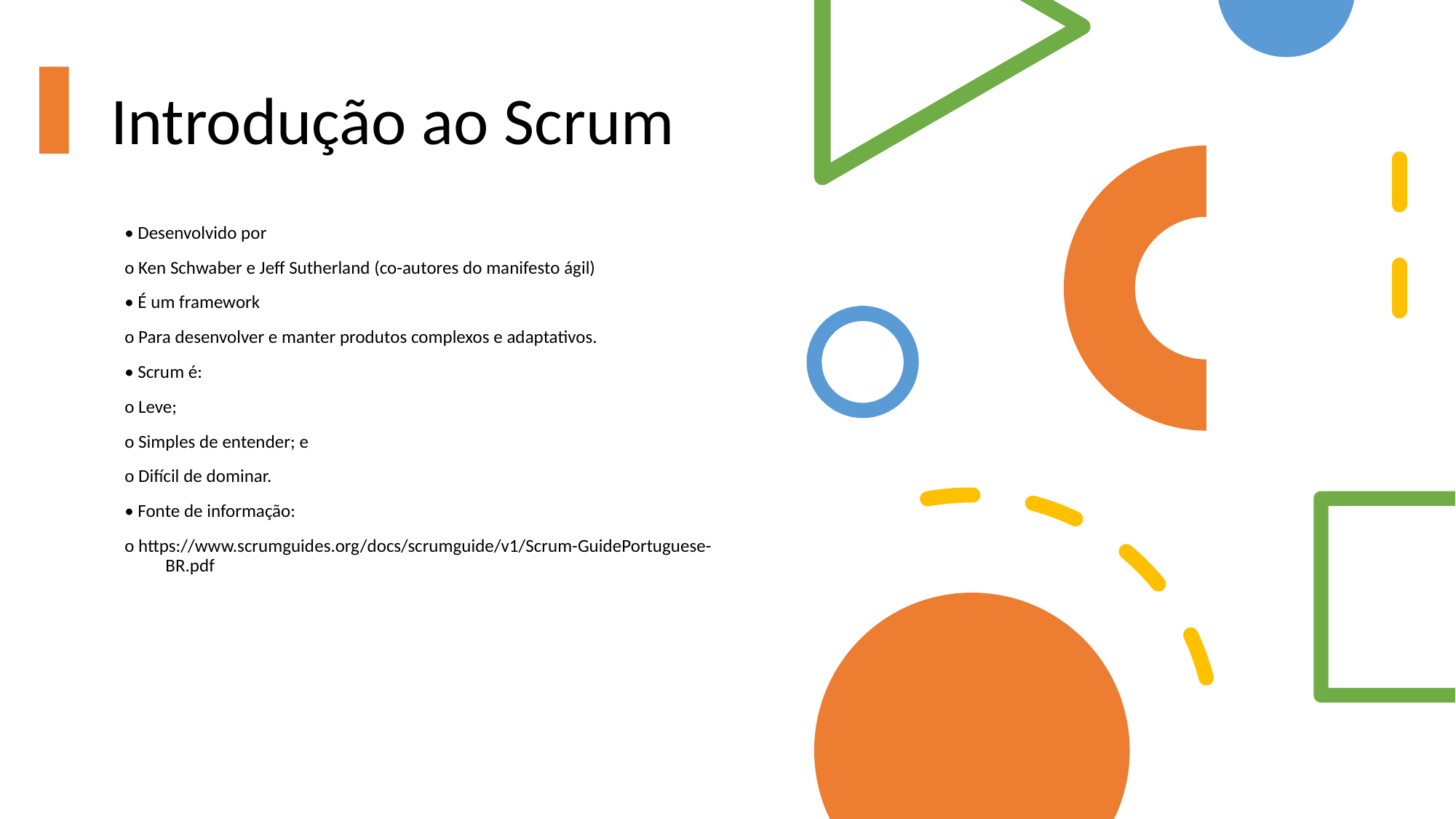

# Introdução ao Scrum

• Desenvolvido por
o Ken Schwaber e Jeff Sutherland (co-autores do manifesto ágil)
• É um framework
o Para desenvolver e manter produtos complexos e adaptativos.
• Scrum é:
o Leve;
o Simples de entender; e
o Difícil de dominar.
• Fonte de informação:
o https://www.scrumguides.org/docs/scrumguide/v1/Scrum-GuidePortuguese-BR.pdf